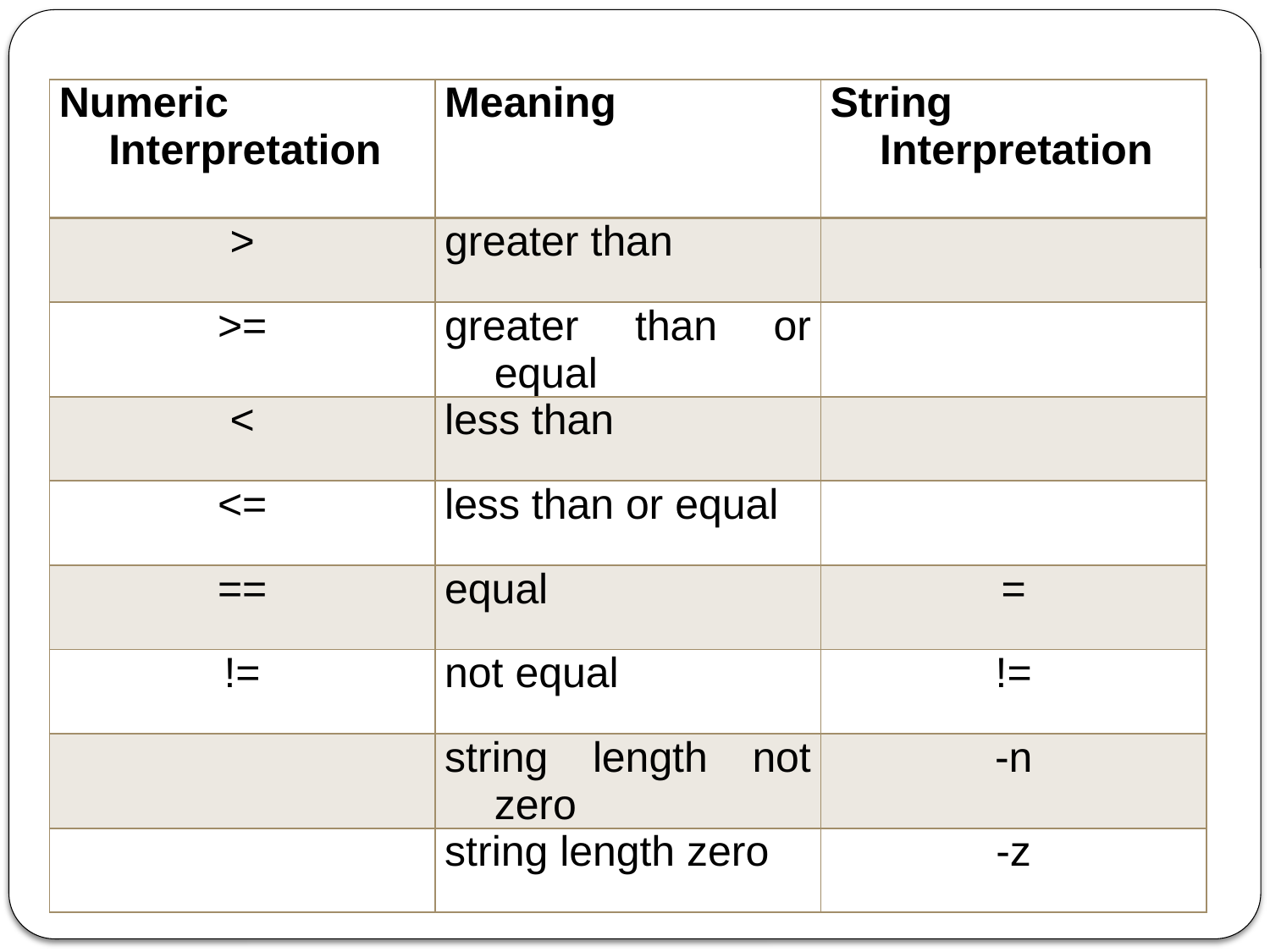

| Numeric Interpretation | Meaning | String Interpretation |
| --- | --- | --- |
| > | greater than |  |
| >= | greater than or equal |  |
| < | less than |  |
| <= | less than or equal |  |
| == | equal | = |
| != | not equal | != |
|  | string length not zero | -n |
|  | string length zero | -z |